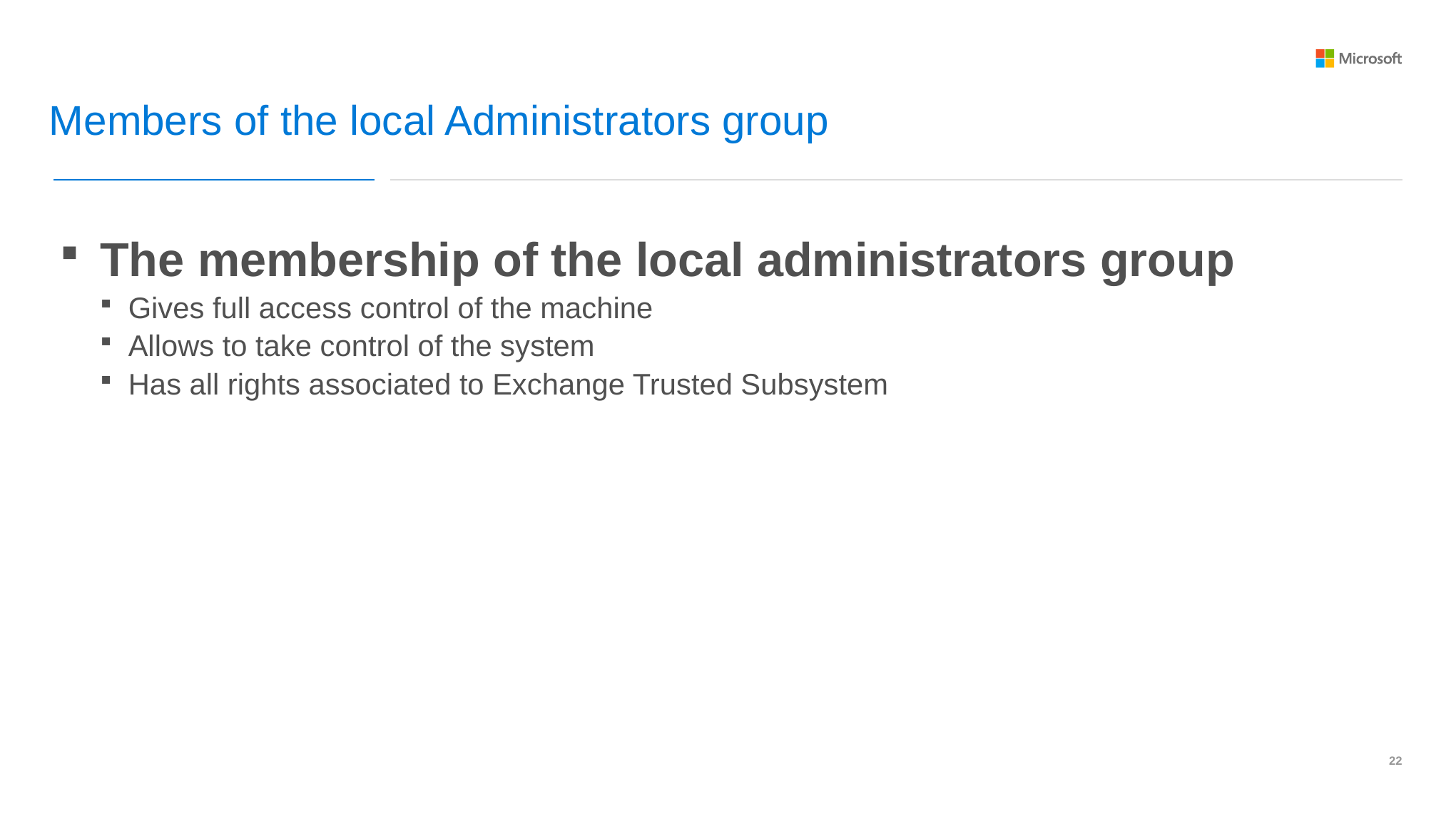

Members of the local Administrators group
The membership of the local administrators group
Gives full access control of the machine
Allows to take control of the system
Has all rights associated to Exchange Trusted Subsystem

22